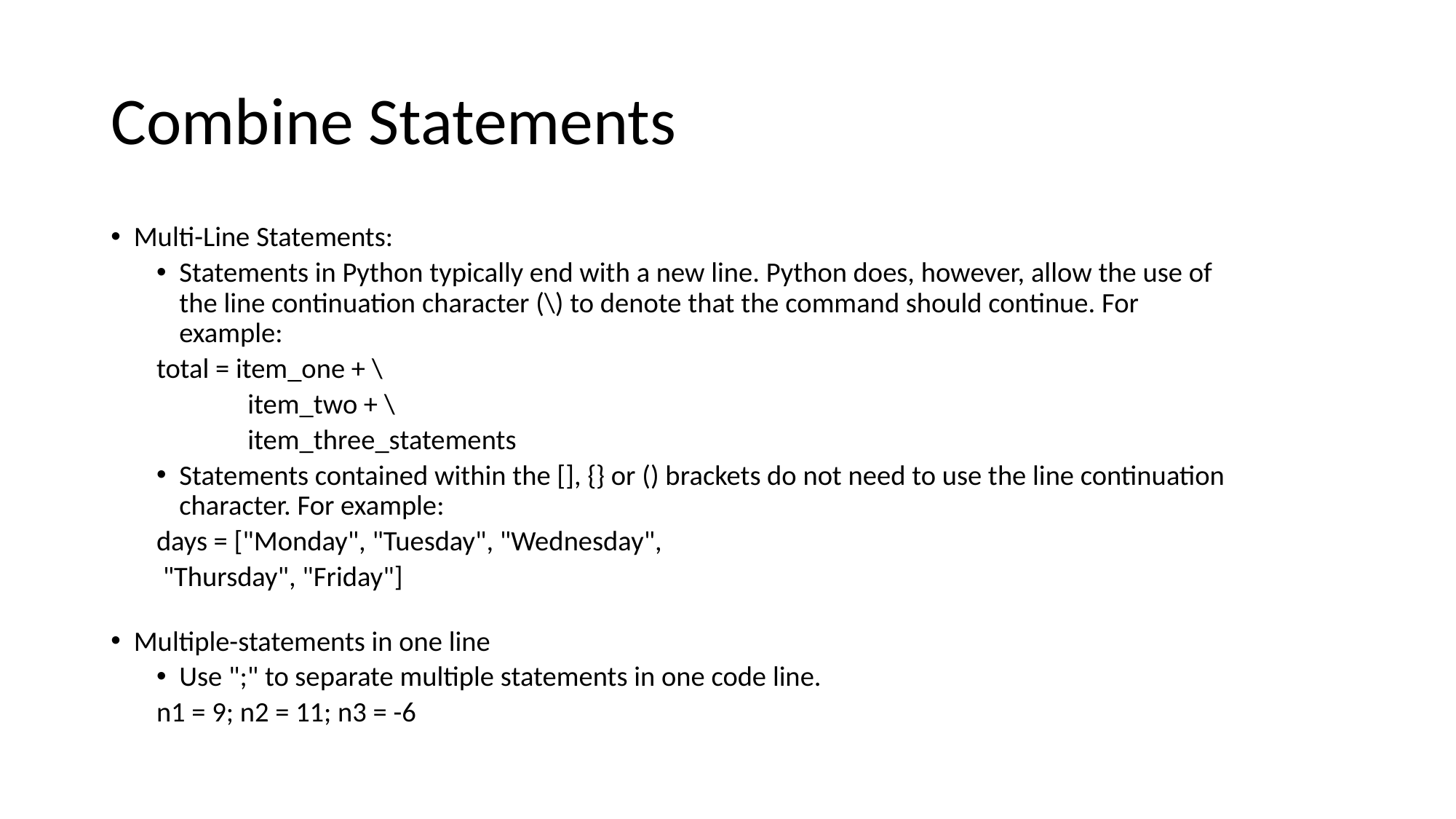

# Combine Statements
Multi-Line Statements:
Statements in Python typically end with a new line. Python does, however, allow the use of the line continuation character (\) to denote that the command should continue. For example:
total = item_one + \
item_two + \
item_three_statements
Statements contained within the [], {} or () brackets do not need to use the line continuation character. For example:
days = ["Monday", "Tuesday", "Wednesday",
 "Thursday", "Friday"]

Multiple-statements in one line
Use ";" to separate multiple statements in one code line.
n1 = 9; n2 = 11; n3 = -6